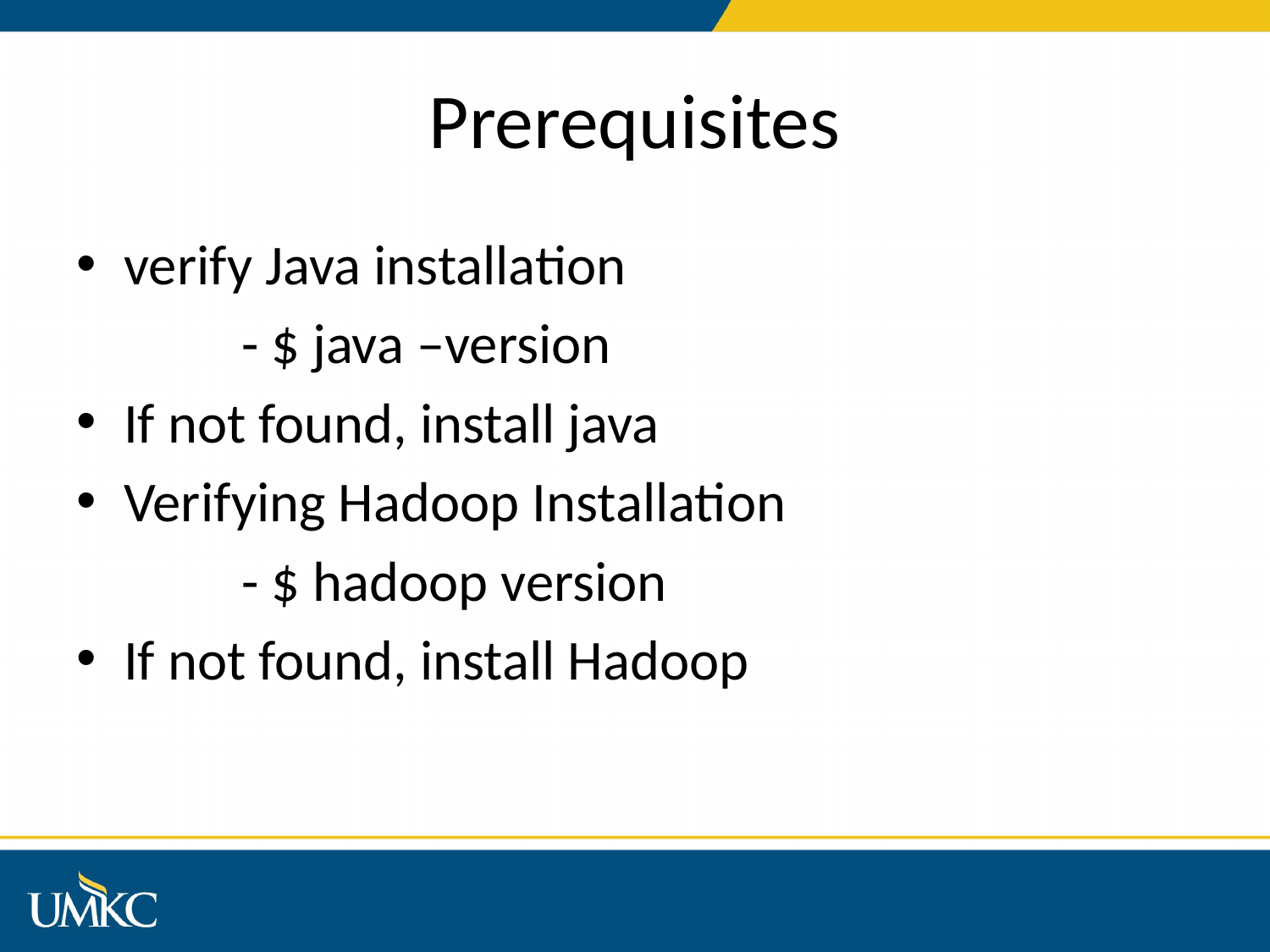

# Prerequisites
verify Java installation
             - $ java –version
If not found, install java
Verifying Hadoop Installation
             - $ hadoop version
If not found, install Hadoop